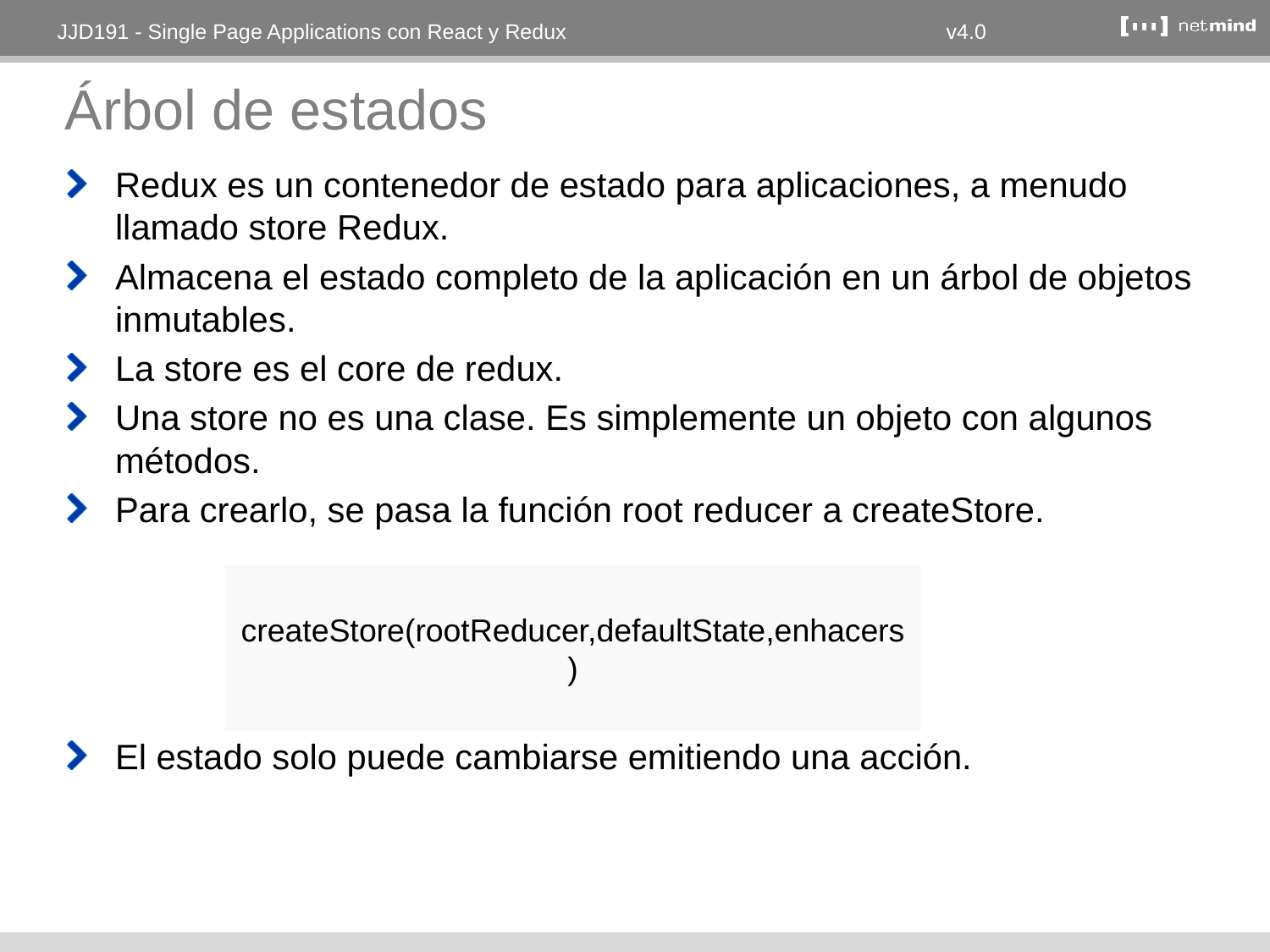

# Árbol de estados
Redux es un contenedor de estado para aplicaciones, a menudo llamado store Redux.
Almacena el estado completo de la aplicación en un árbol de objetos inmutables.
La store es el core de redux.
Una store no es una clase. Es simplemente un objeto con algunos métodos.
Para crearlo, se pasa la función root reducer a createStore.

El estado solo puede cambiarse emitiendo una acción.

createStore(rootReducer,defaultState,enhacers)